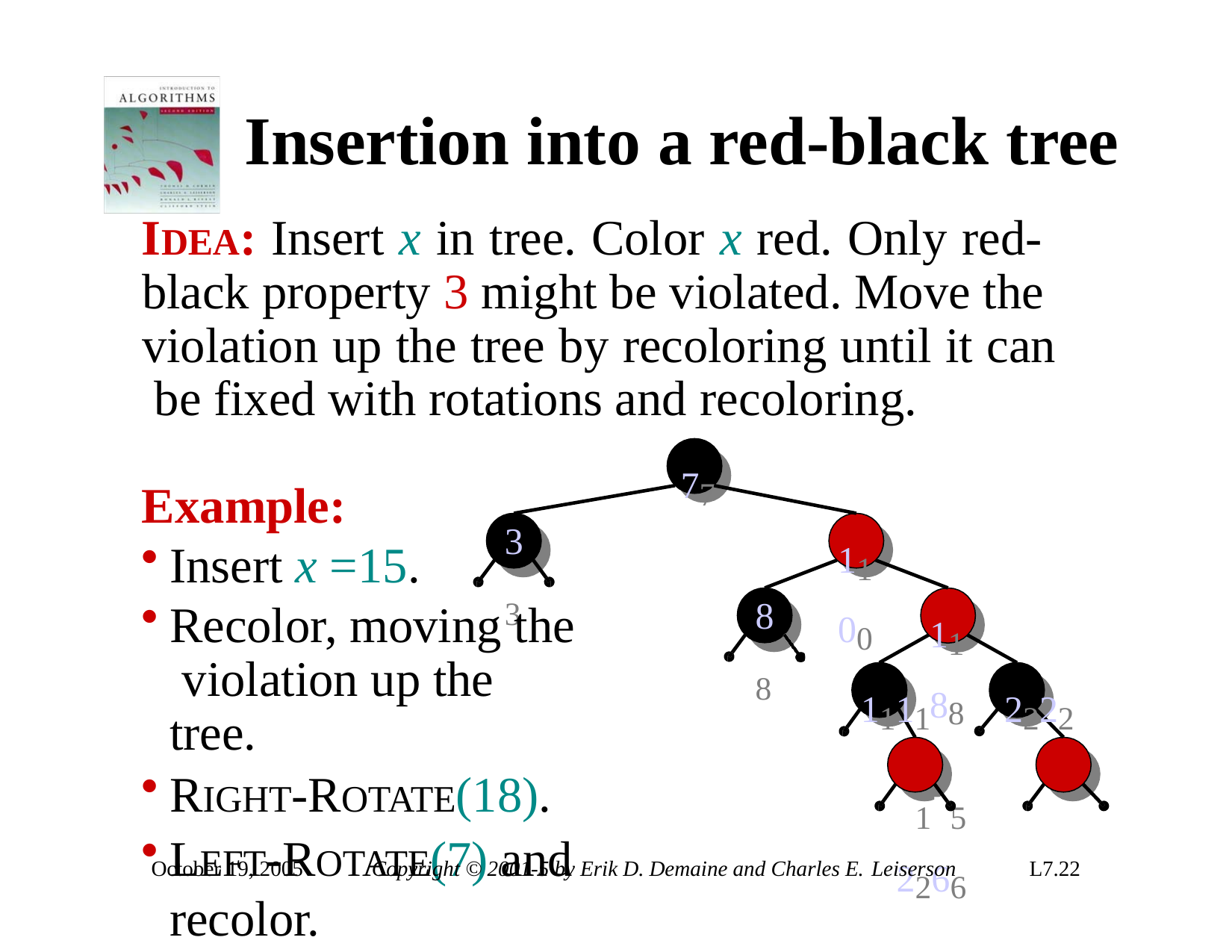

# Insertion into a red-black tree
IDEA: Insert x in tree. Color x red. Only red-  black property 3 might be violated. Move the  violation up the tree by recoloring until it can  be fixed with rotations and recoloring.
77

Example:
Insert x =15.

33
1100

88
1188
Recolor, moving the  violation up the tree.
RIGHT-ROTATE(18).
LEFT-ROTATE(7) and recolor.

1111	2222
1155	2266

October 19, 2005	Copyright © 2001-5 by Erik D. Demaine and Charles E. Leiserson
L7.22